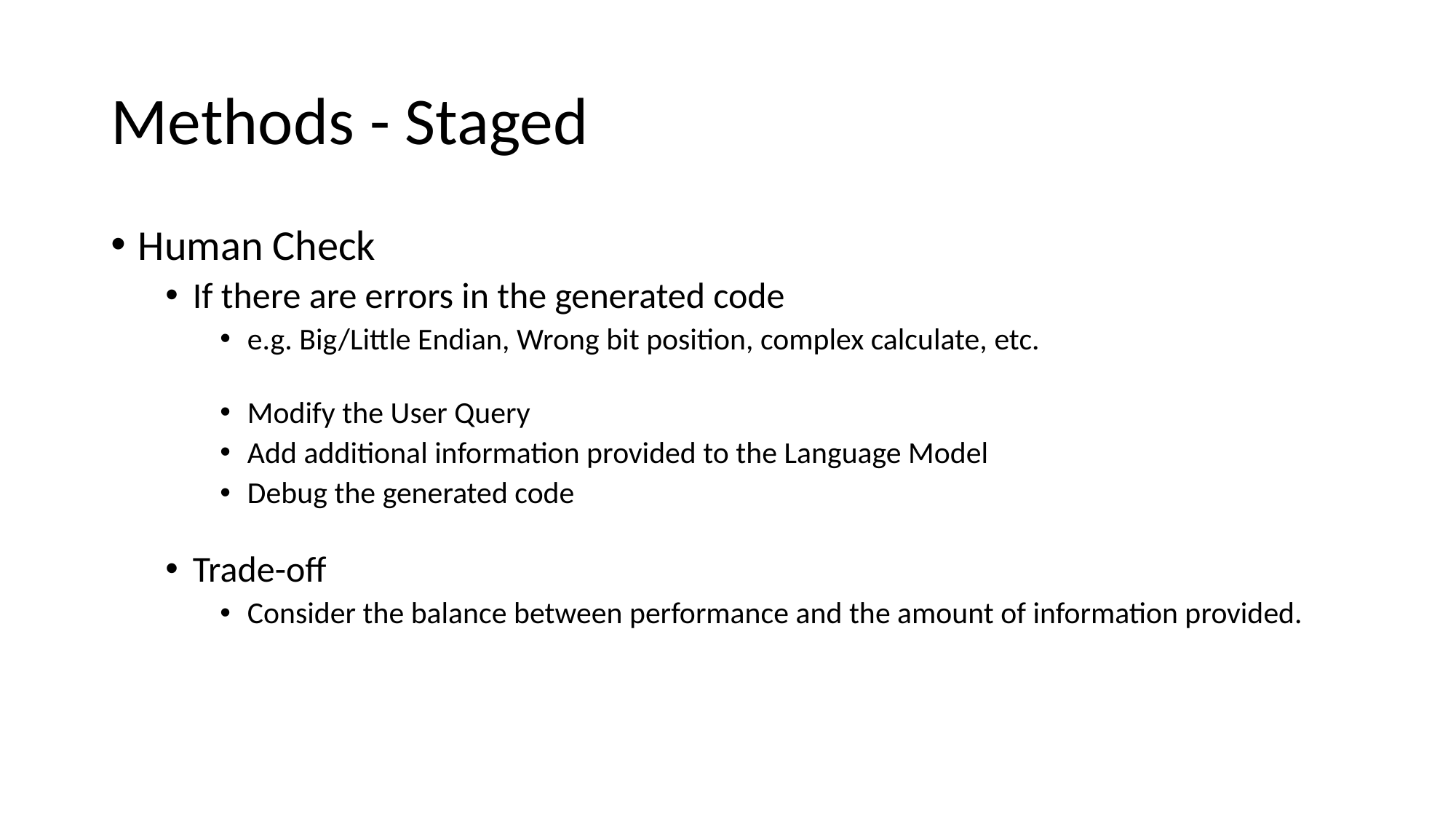

# Methods - Staged
Human Check
If there are errors in the generated code
e.g. Big/Little Endian, Wrong bit position, complex calculate, etc.
Modify the User Query
Add additional information provided to the Language Model
Debug the generated code
Trade-off
Consider the balance between performance and the amount of information provided.